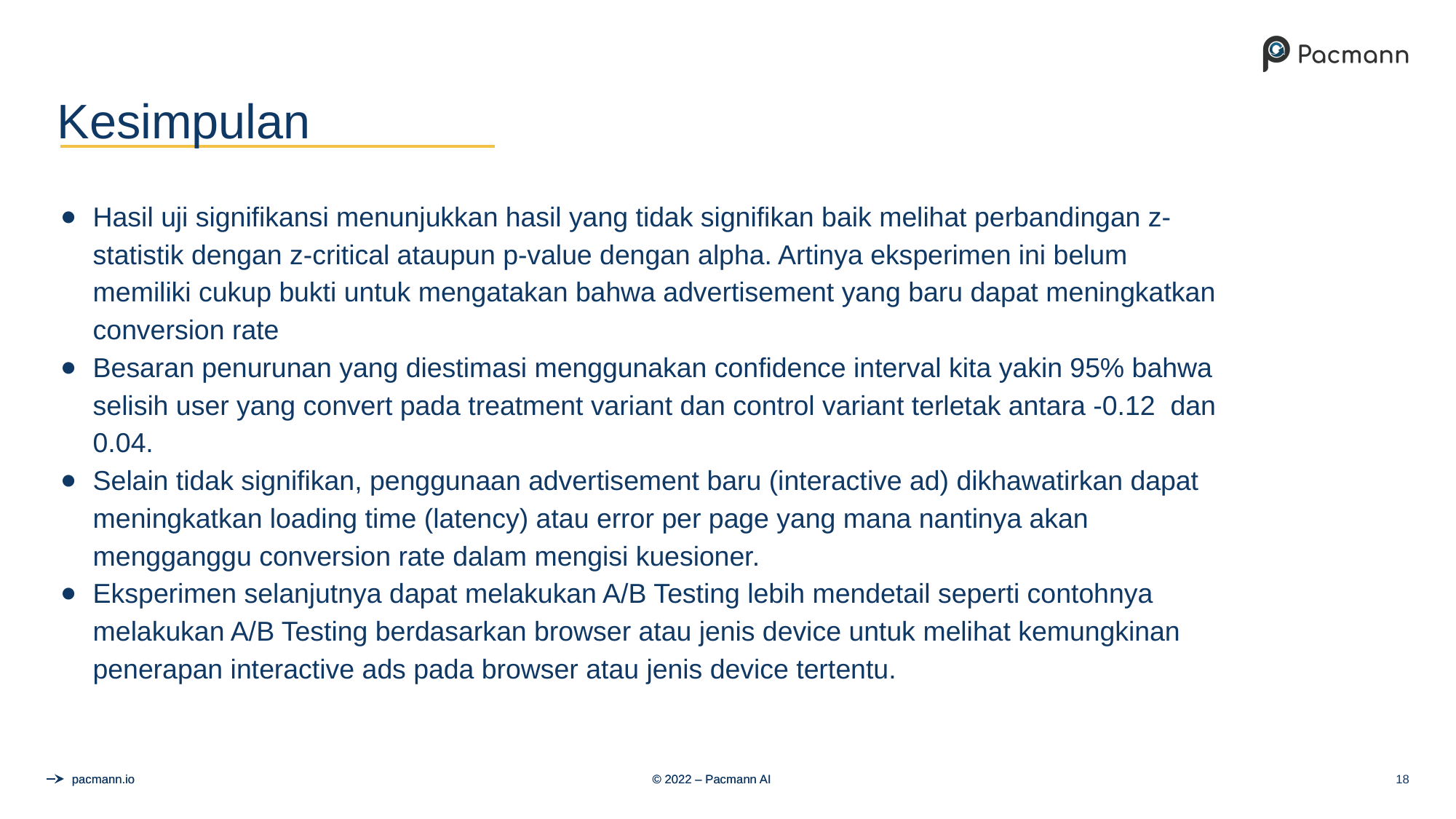

# Kesimpulan
Hasil uji signifikansi menunjukkan hasil yang tidak signifikan baik melihat perbandingan z-statistik dengan z-critical ataupun p-value dengan alpha. Artinya eksperimen ini belum memiliki cukup bukti untuk mengatakan bahwa advertisement yang baru dapat meningkatkan conversion rate
Besaran penurunan yang diestimasi menggunakan confidence interval kita yakin 95% bahwa selisih user yang convert pada treatment variant dan control variant terletak antara -0.12  dan 0.04.
Selain tidak signifikan, penggunaan advertisement baru (interactive ad) dikhawatirkan dapat meningkatkan loading time (latency) atau error per page yang mana nantinya akan mengganggu conversion rate dalam mengisi kuesioner.
Eksperimen selanjutnya dapat melakukan A/B Testing lebih mendetail seperti contohnya melakukan A/B Testing berdasarkan browser atau jenis device untuk melihat kemungkinan penerapan interactive ads pada browser atau jenis device tertentu.